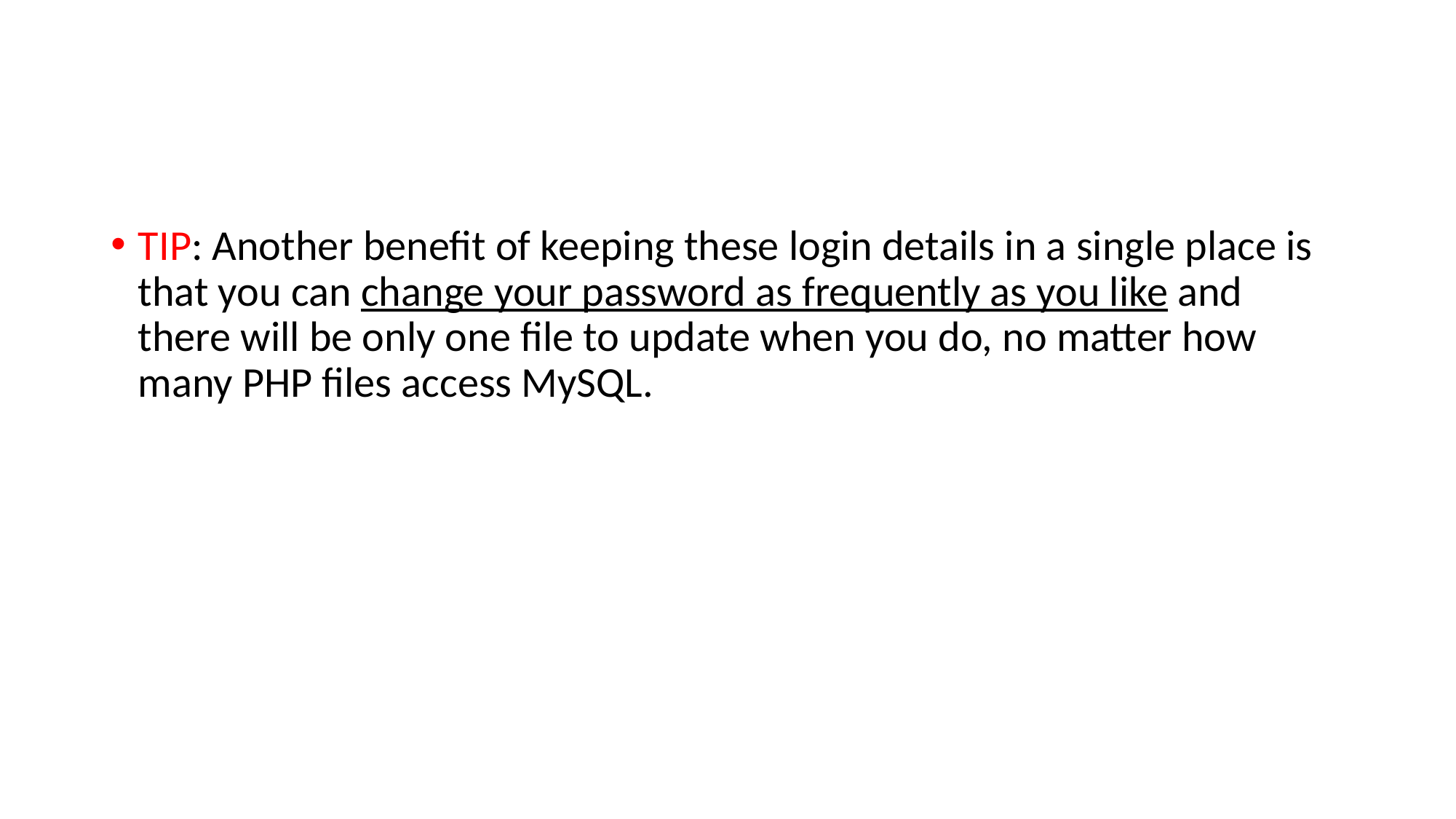

TIP: Another benefit of keeping these login details in a single place is that you can change your password as frequently as you like and there will be only one file to update when you do, no matter how many PHP files access MySQL.